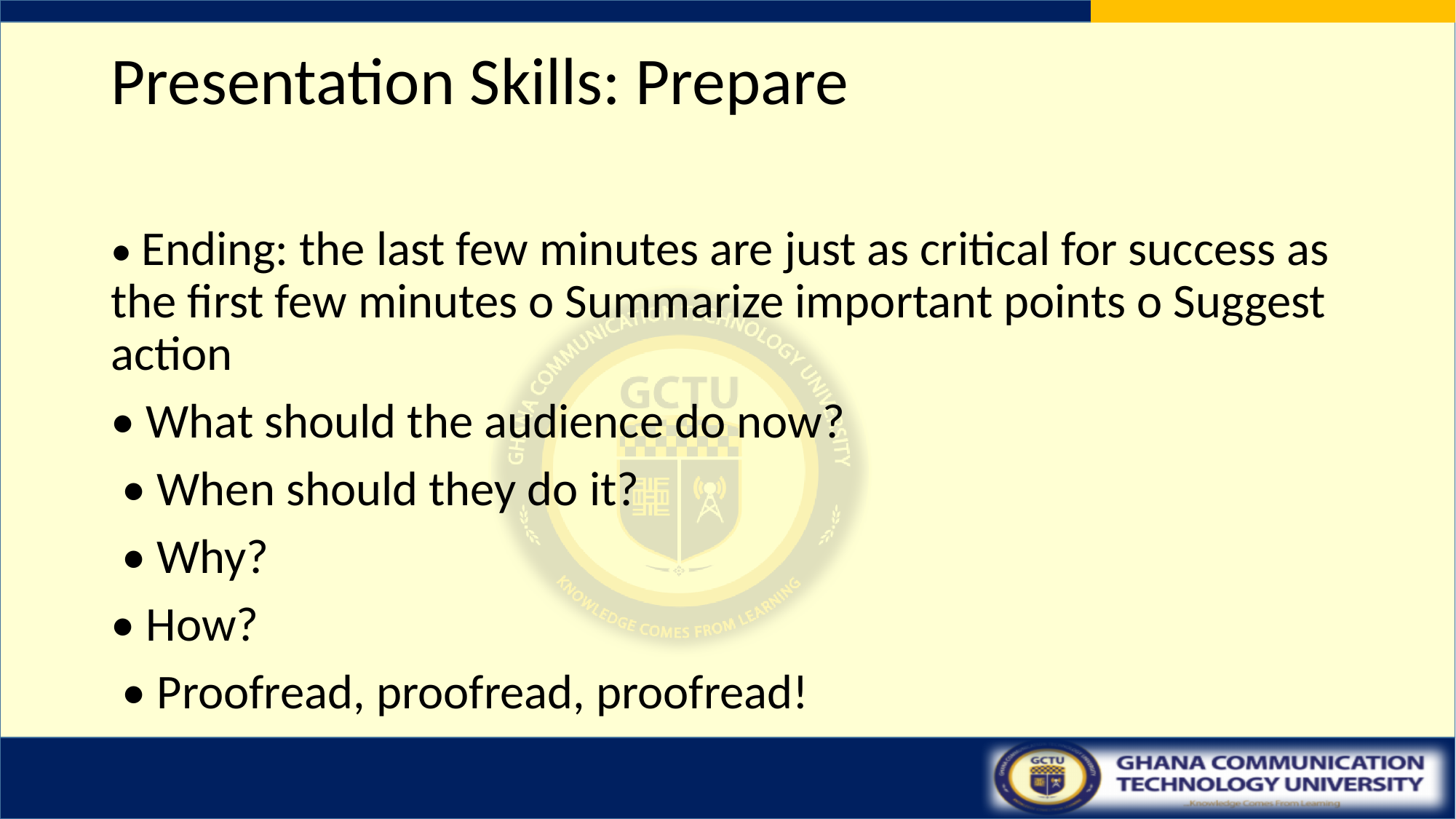

# Presentation Skills: Prepare
• Ending: the last few minutes are just as critical for success as the first few minutes o Summarize important points o Suggest action
• What should the audience do now?
 • When should they do it?
 • Why?
• How?
 • Proofread, proofread, proofread!